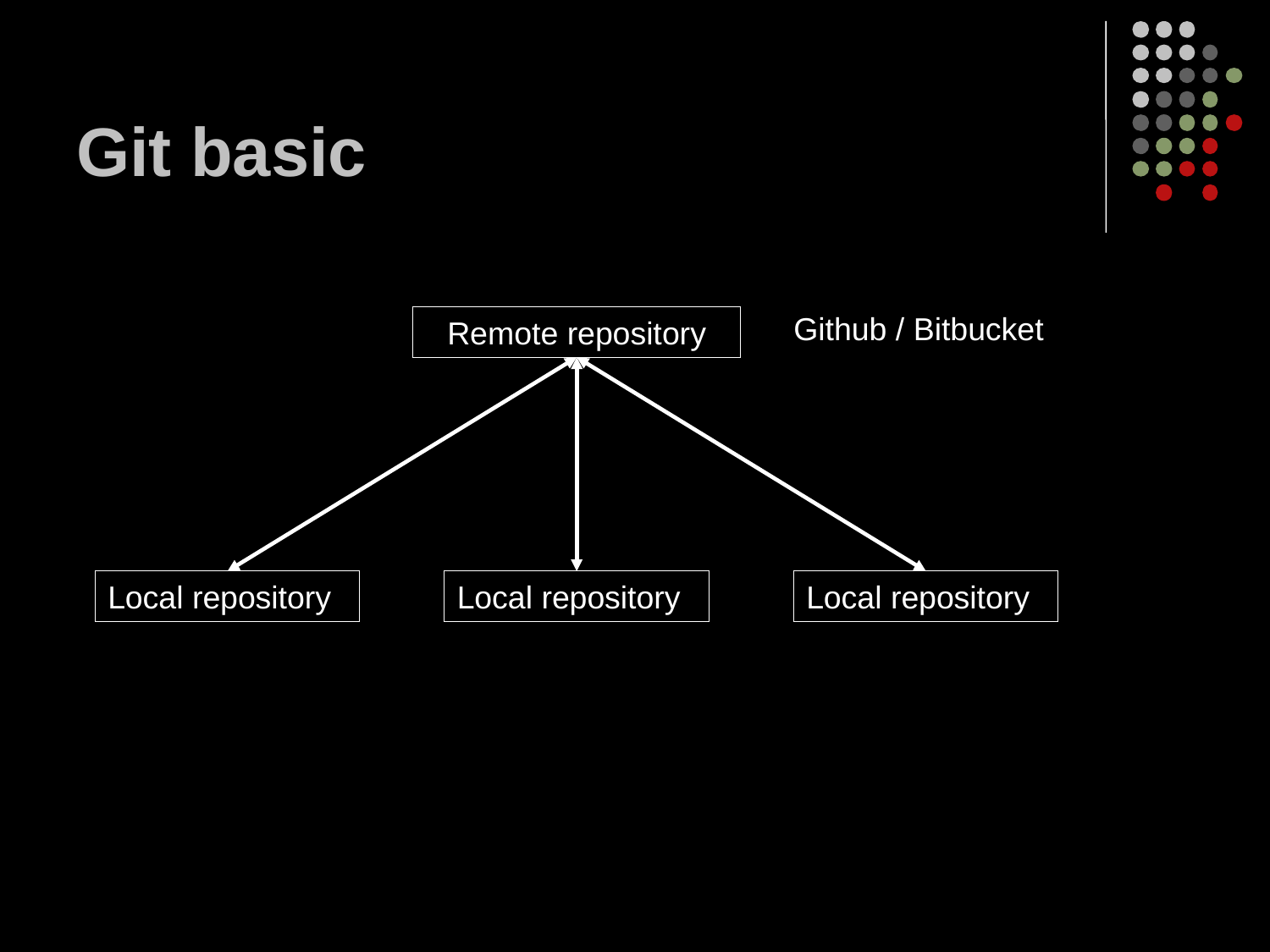

# Git basic
Github / Bitbucket
Remote repository
Local repository
Local repository
Local repository